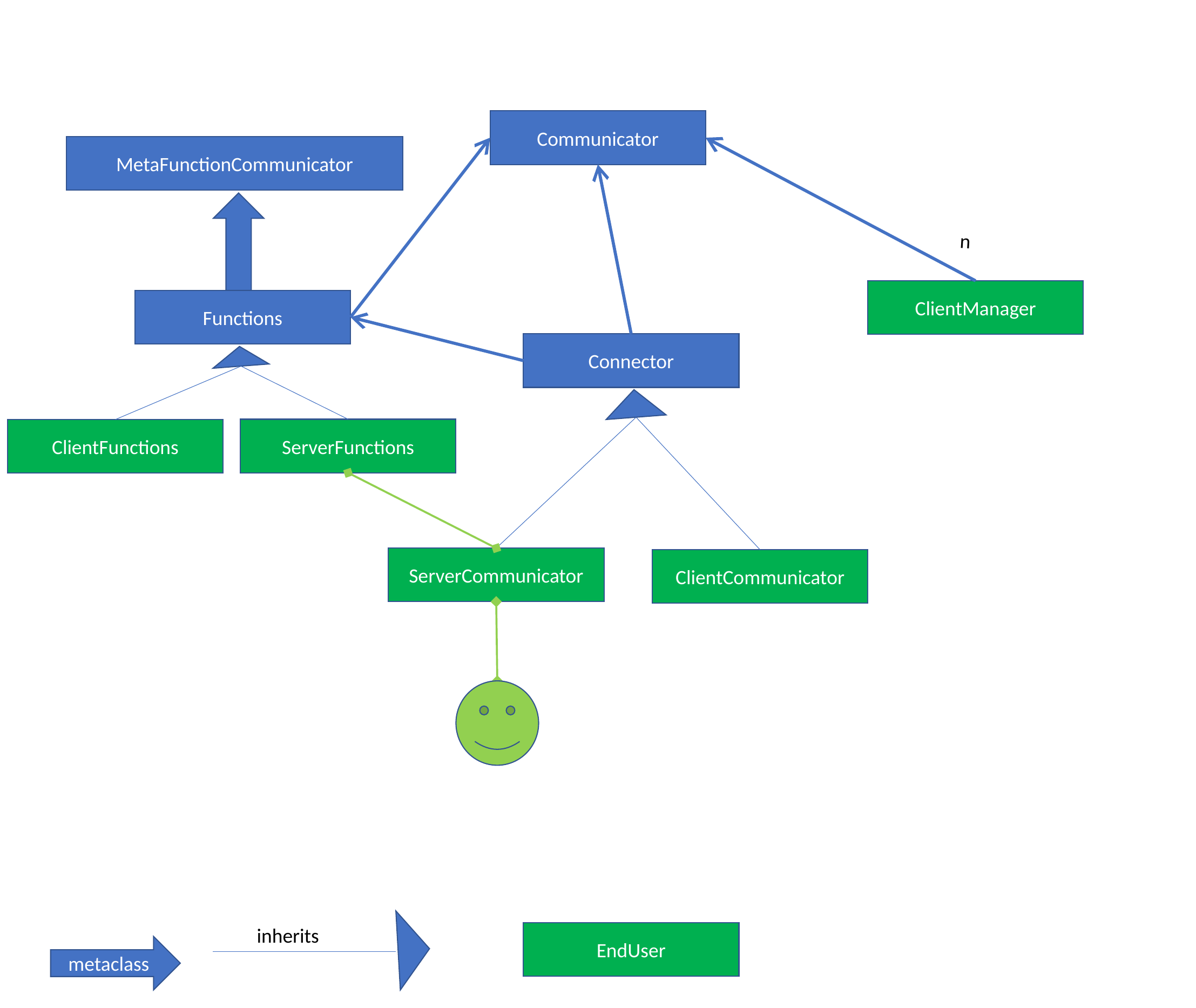

Communicator
MetaFunctionCommunicator

n
ClientManager
Functions
Connector

ServerFunctions
ClientFunctions
ServerCommunicator
ClientCommunicator

inherits
EndUser

metaclass